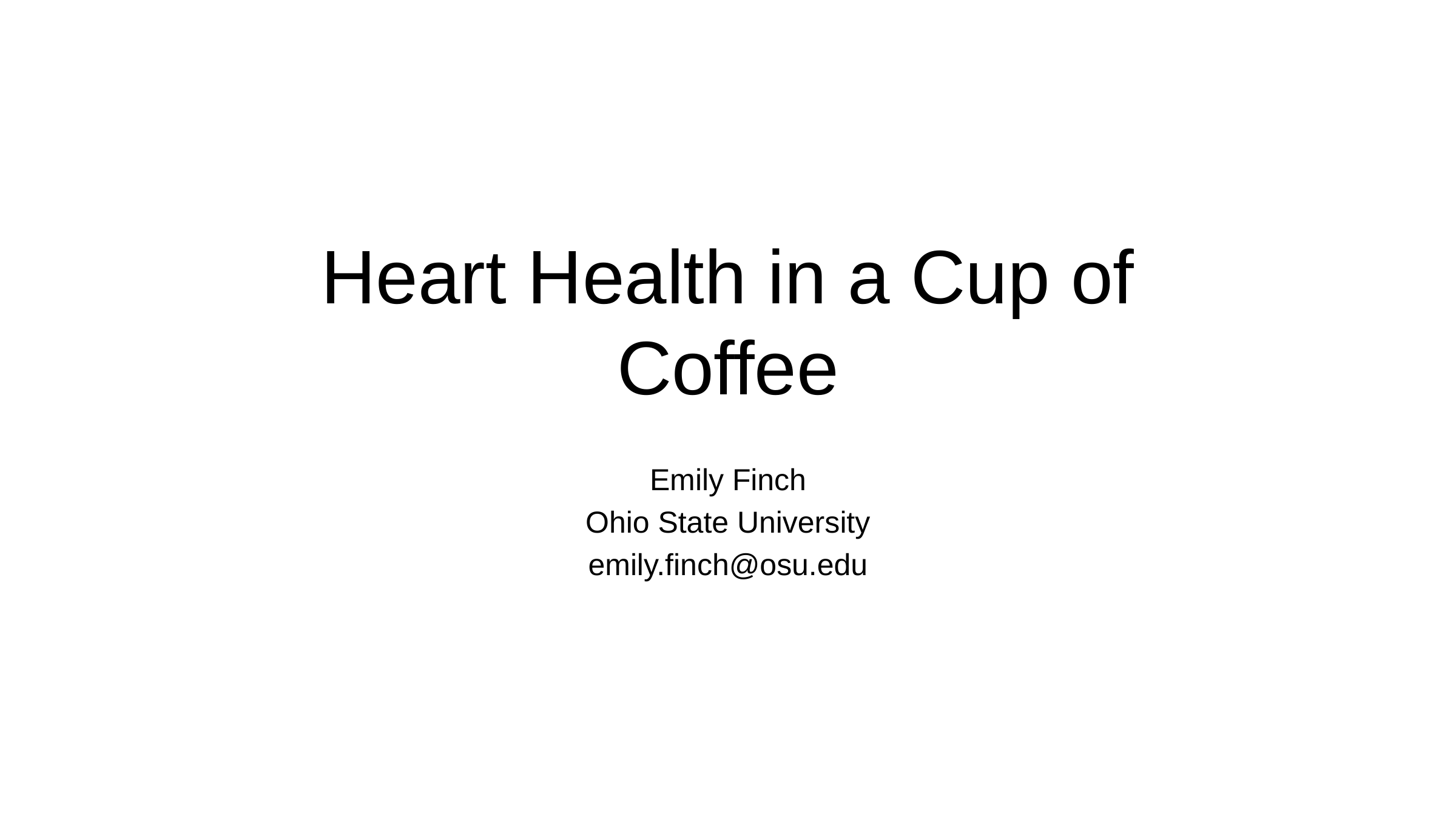

# Heart Health in a Cup of Coffee
Emily Finch
Ohio State University
emily.finch@osu.edu